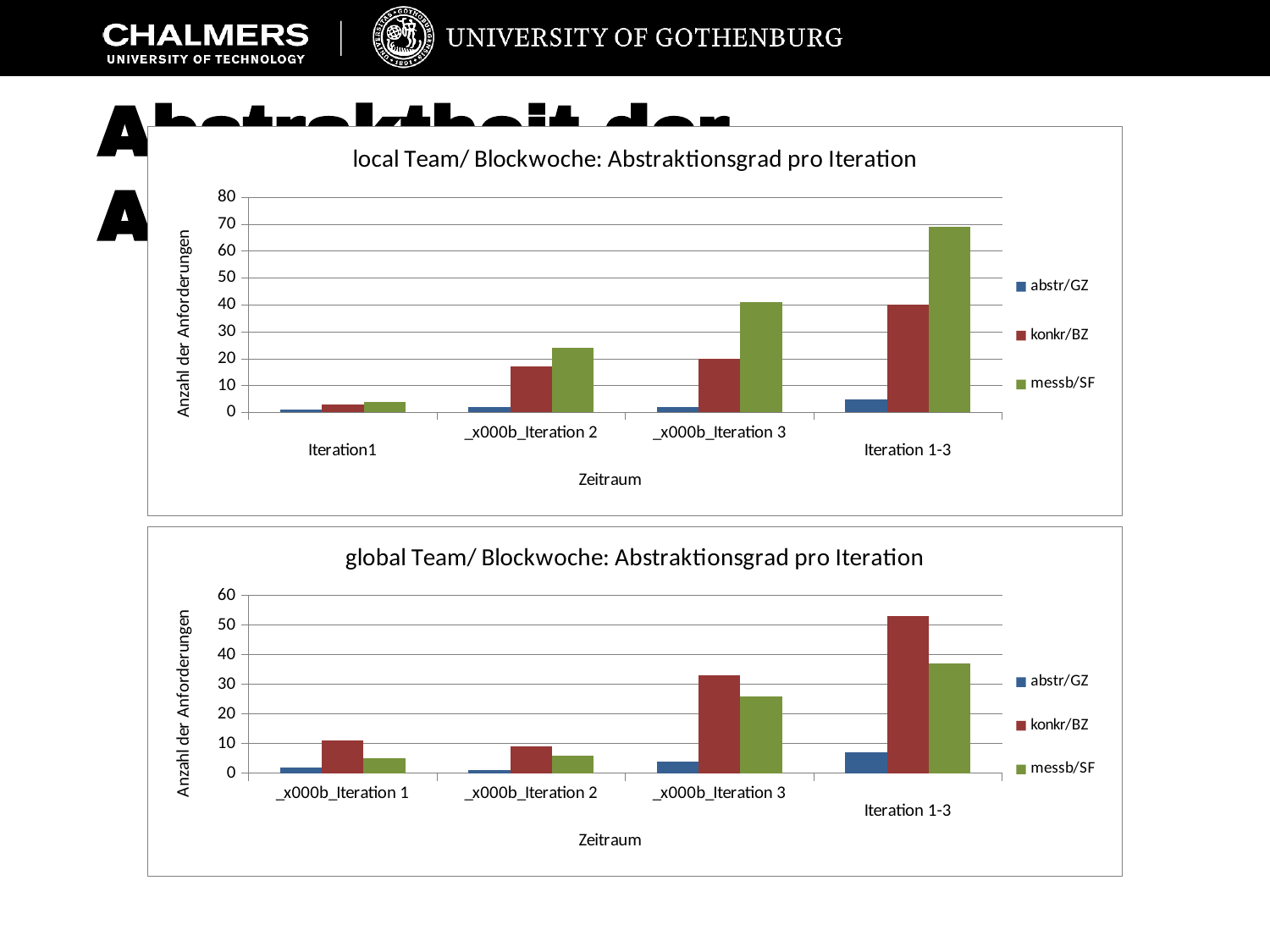

# Abstraktheit der Anforderungen

### Chart: local Team/ Blockwoche: Abstraktionsgrad pro Iteration

| Category |  |  |  |
|---|---|---|---|
|
Iteration1 | 1.0 | 3.0 | 4.0 |
| _x000b_Iteration 2 | 2.0 | 17.0 | 24.0 |
| _x000b_Iteration 3 | 2.0 | 20.0 | 41.0 |
|
Iteration 1-3 | 5.0 | 40.0 | 69.0 |

### Chart: global Team/ Blockwoche: Abstraktionsgrad pro Iteration

| Category |  |  |  |
|---|---|---|---|
| _x000b_Iteration 1 | 2.0 | 11.0 | 5.0 |
| _x000b_Iteration 2 | 1.0 | 9.0 | 6.0 |
| _x000b_Iteration 3 | 4.0 | 33.0 | 26.0 |
|
Iteration 1-3 | 7.0 | 53.0 | 37.0 |